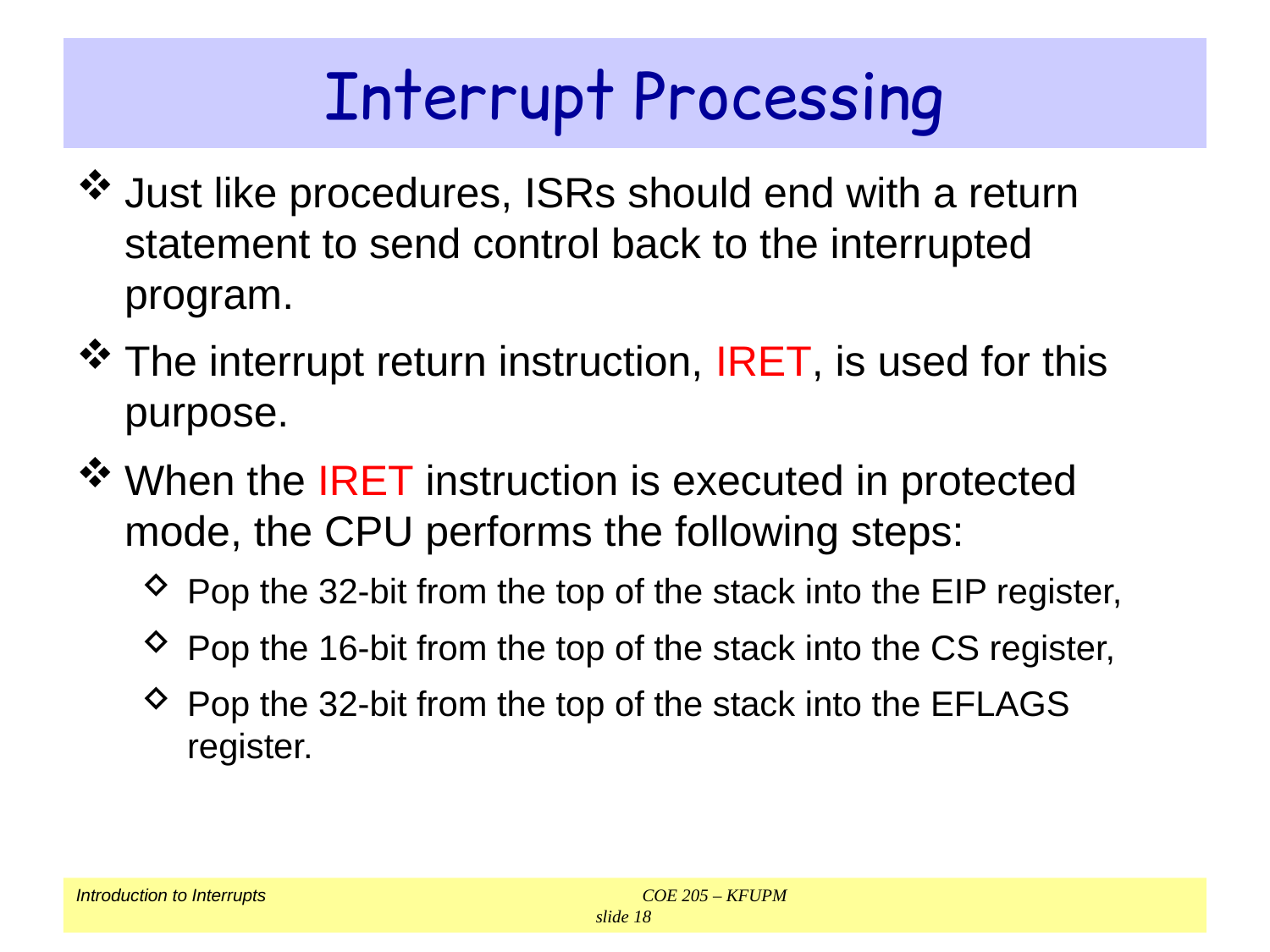

# Interrupt Processing
Just like procedures, ISRs should end with a return statement to send control back to the interrupted program.
The interrupt return instruction, IRET, is used for this purpose.
When the IRET instruction is executed in protected mode, the CPU performs the following steps:
Pop the 32-bit from the top of the stack into the EIP register,
Pop the 16-bit from the top of the stack into the CS register,
Pop the 32-bit from the top of the stack into the EFLAGS register.